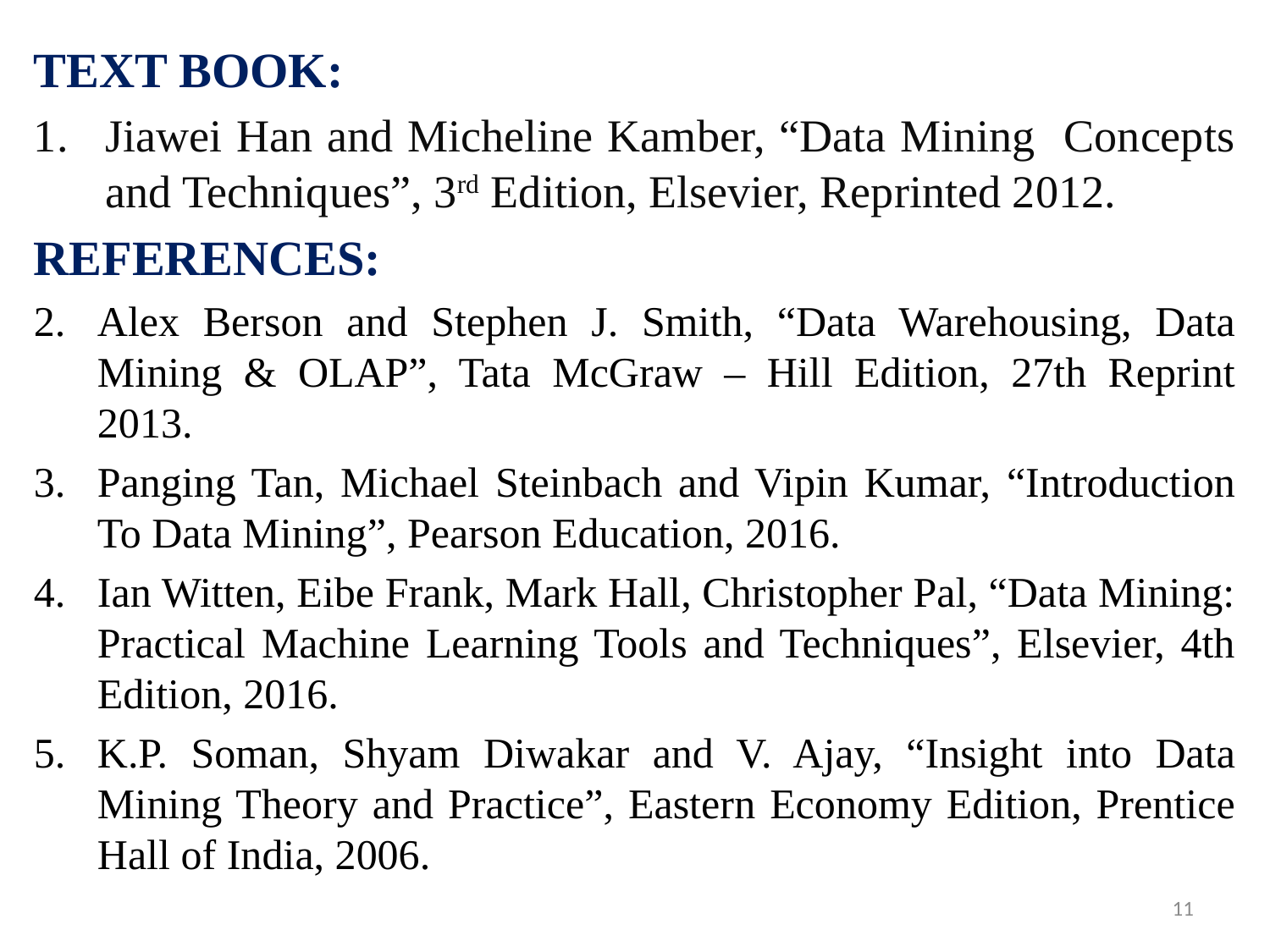

TEXT BOOK:
Jiawei Han and Micheline Kamber, “Data Mining  Concepts and Techniques”, 3rd Edition, Elsevier, Reprinted 2012.
REFERENCES:
Alex Berson and Stephen J. Smith, “Data Warehousing, Data Mining & OLAP”, Tata McGraw – Hill Edition, 27th Reprint 2013.
Panging Tan, Michael Steinbach and Vipin Kumar, “Introduction To Data Mining”, Pearson Education, 2016.
Ian Witten, Eibe Frank, Mark Hall, Christopher Pal, “Data Mining: Practical Machine Learning Tools and Techniques”, Elsevier, 4th Edition, 2016.
K.P. Soman, Shyam Diwakar and V. Ajay, “Insight into Data Mining Theory and Practice”, Eastern Economy Edition, Prentice Hall of India, 2006.
11